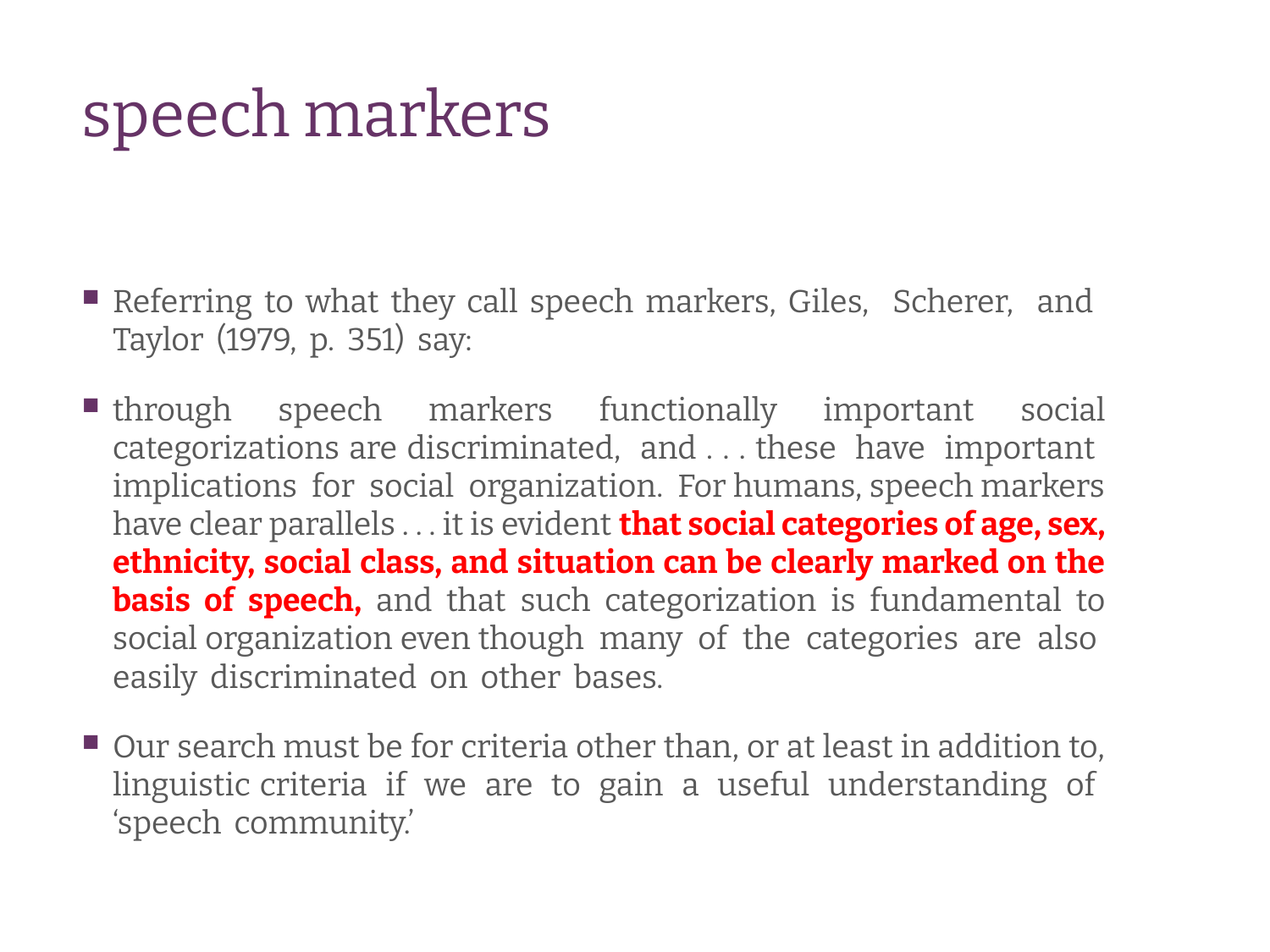

# speech markers
Referring to what they call speech markers, Giles,  Scherer,  and  Taylor  (1979,  p.  351)  say:
through speech markers functionally important social categorizations are discriminated,  and . . . these  have  important  implications  for  social  organization.  For humans, speech markers have clear parallels . . . it is evident that social categories of age, sex, ethnicity, social class, and situation can be clearly marked on the basis of speech, and that such categorization is fundamental to social organization even though  many  of  the  categories  are  also  easily  discriminated  on  other  bases.
Our search must be for criteria other than, or at least in addition to, linguistic criteria  if  we  are  to  gain  a  useful  understanding  of  ‘speech  community.’